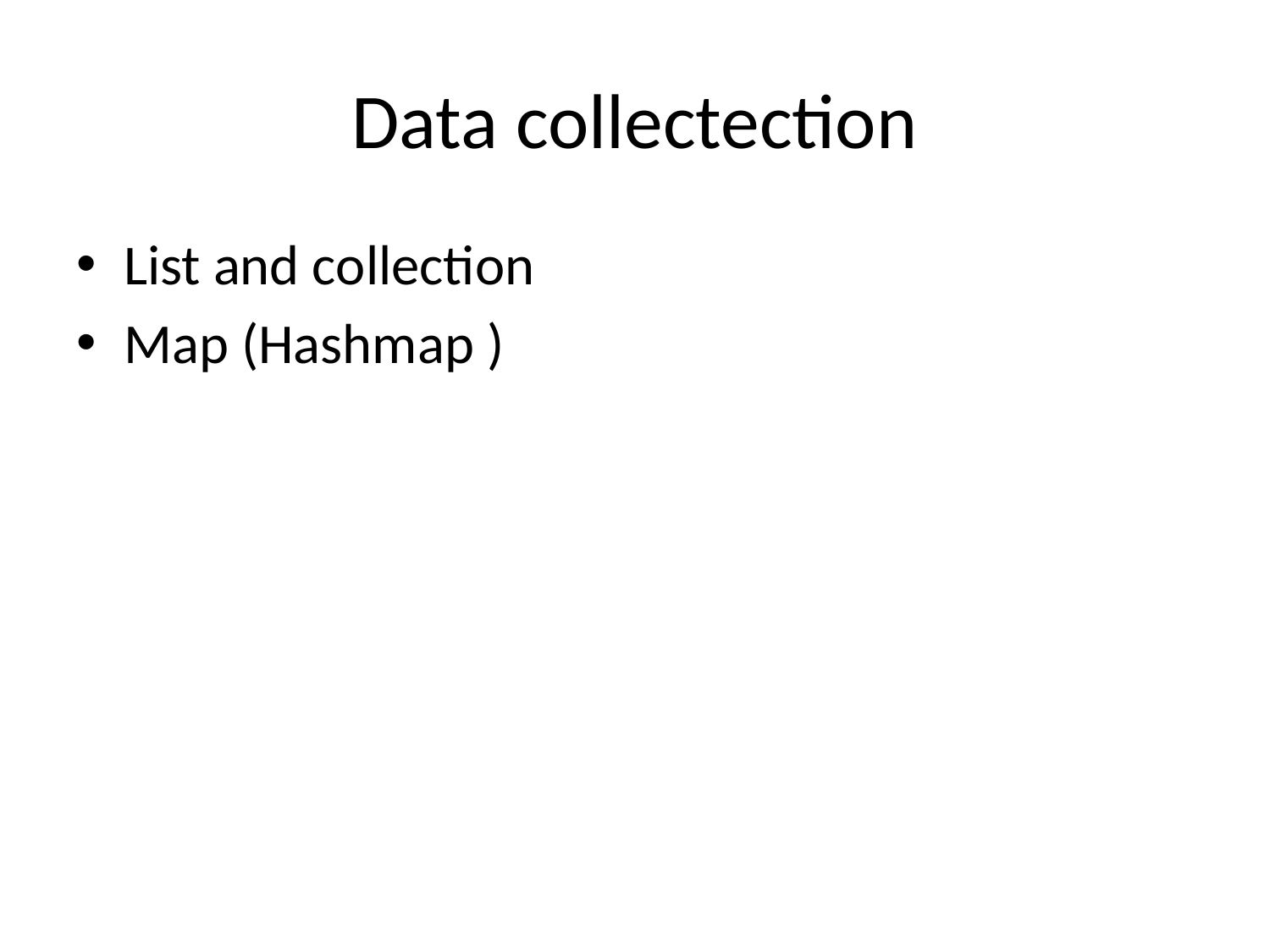

# Data collectection
List and collection
Map (Hashmap )